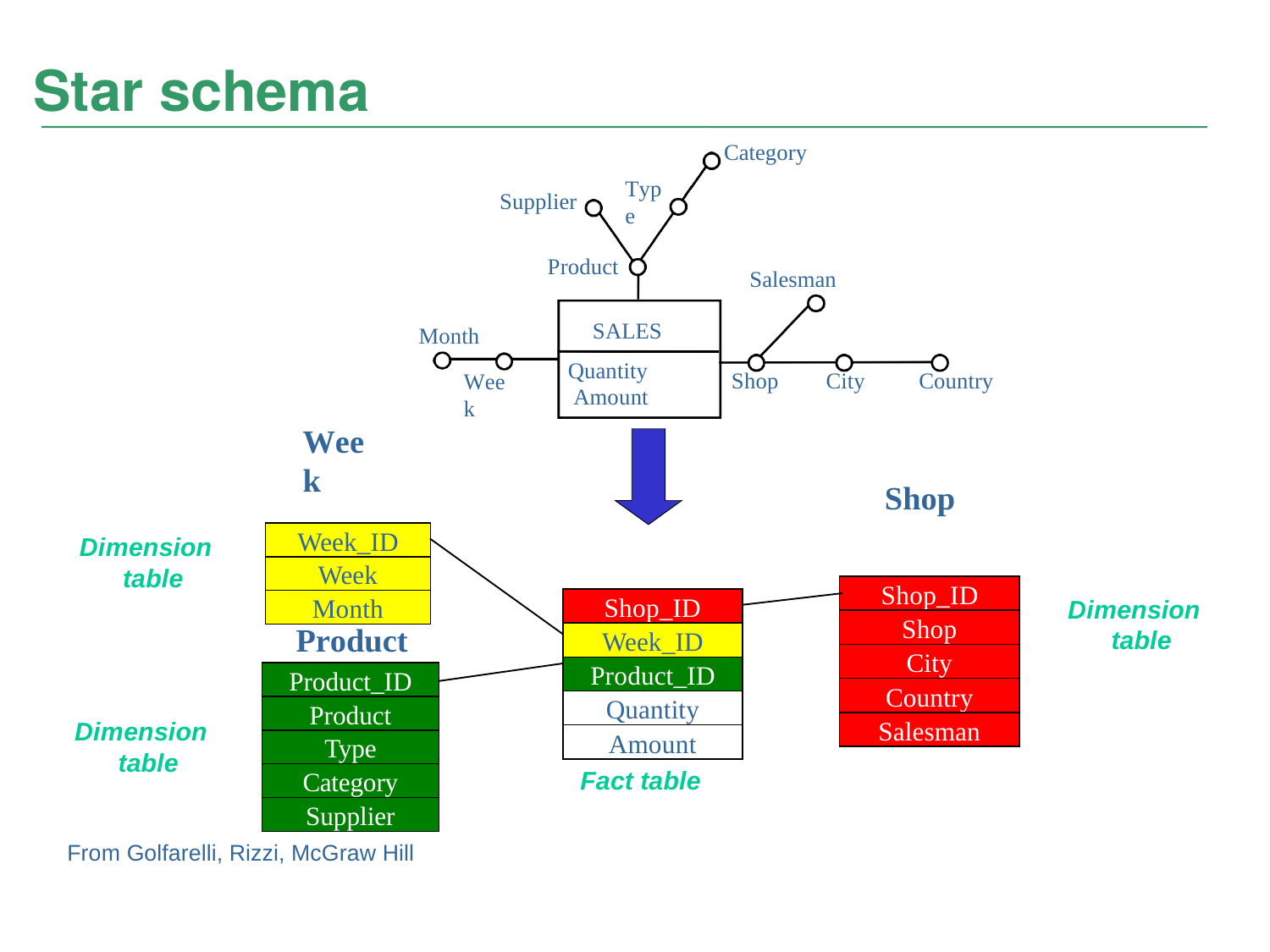

# Star schema
Category

Type
Supplier
Product
Salesman
SALES
Month
Week
Quantity  Amount
Shop
City
Country
Week
Shop

| Week\_ID |
| --- |
| Week |
| Month |
Dimension  table

| Shop\_ID |
| --- |
| Shop |
| City |
| Country |
| Salesman |
| Shop\_ID |
| --- |
| Week\_ID |
| Product\_ID |
| Quantity |
| Amount |
Dimension  table

Product

| Product\_ID |
| --- |
| Product |
| Type |
| Category |
| Supplier |
Dimension  table
Fact table
From Golfarelli, Rizzi, McGraw Hill
Elena Baralis  Politecnico di Torino
DATA WAREHOUSE: DESIGN - 7
Copyright – All rights reserved